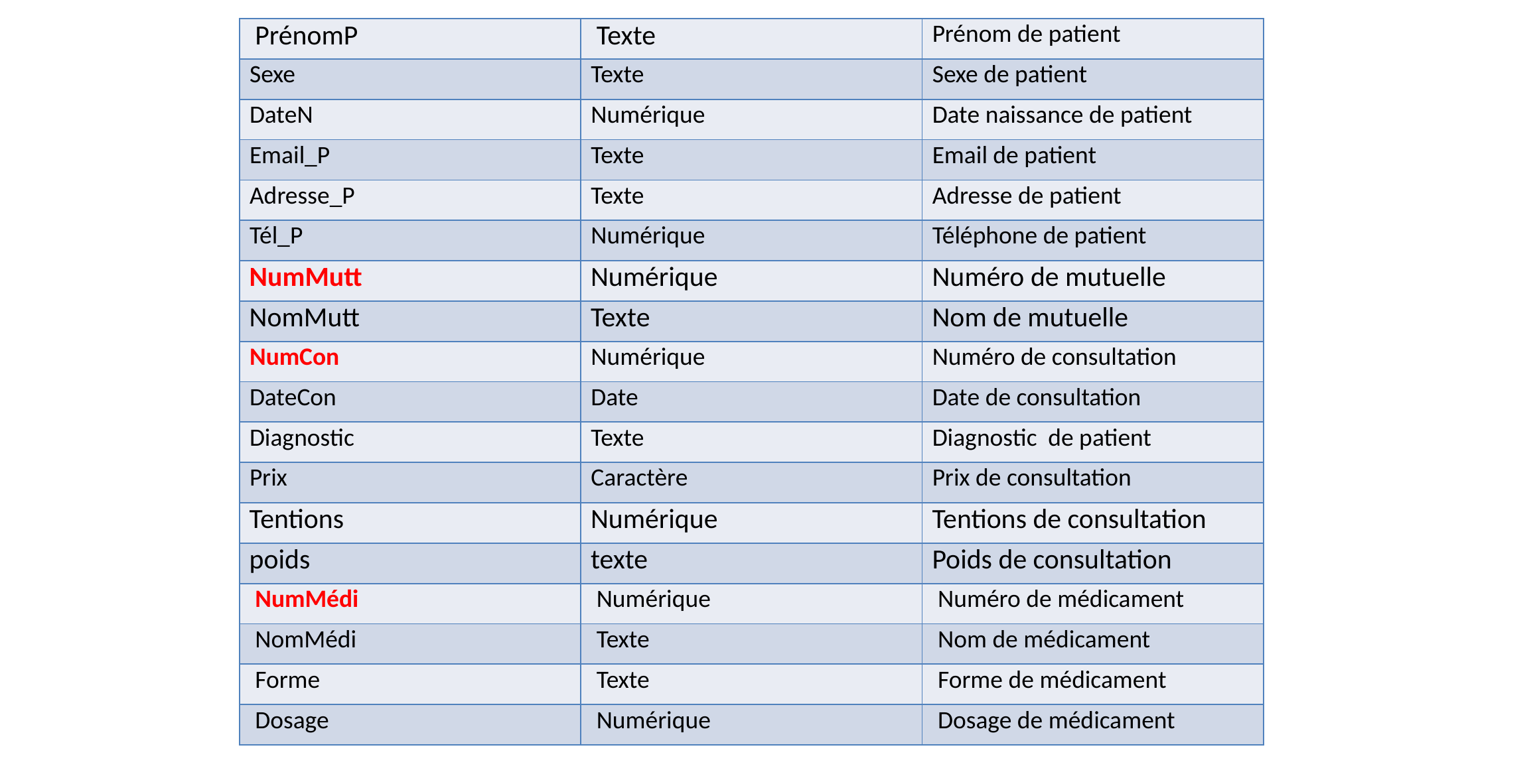

| PrénomP | Texte | Prénom de patient |
| --- | --- | --- |
| Sexe | Texte | Sexe de patient |
| DateN | Numérique | Date naissance de patient |
| Email\_P | Texte | Email de patient |
| Adresse\_P | Texte | Adresse de patient |
| Tél\_P | Numérique | Téléphone de patient |
| NumMutt | Numérique | Numéro de mutuelle |
| NomMutt | Texte | Nom de mutuelle |
| NumCon | Numérique | Numéro de consultation |
| DateCon | Date | Date de consultation |
| Diagnostic | Texte | Diagnostic de patient |
| Prix | Caractère | Prix de consultation |
| Tentions | Numérique | Tentions de consultation |
| poids | texte | Poids de consultation |
| NumMédi | Numérique | Numéro de médicament |
| NomMédi | Texte | Nom de médicament |
| Forme | Texte | Forme de médicament |
| Dosage | Numérique | Dosage de médicament |